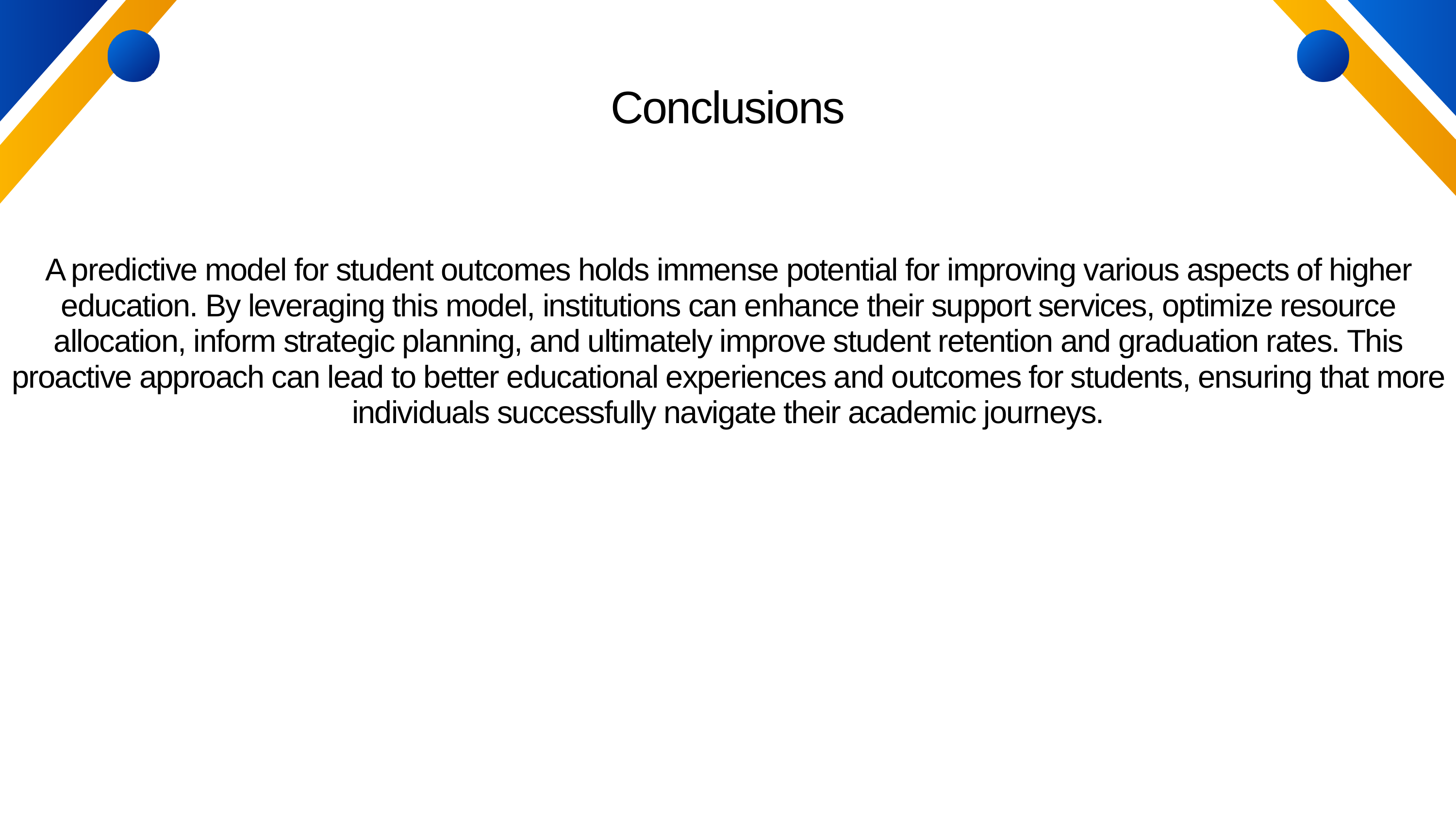

Conclusions

A predictive model for student outcomes holds immense potential for improving various aspects of higher education. By leveraging this model, institutions can enhance their support services, optimize resource allocation, inform strategic planning, and ultimately improve student retention and graduation rates. This proactive approach can lead to better educational experiences and outcomes for students, ensuring that more individuals successfully navigate their academic journeys.